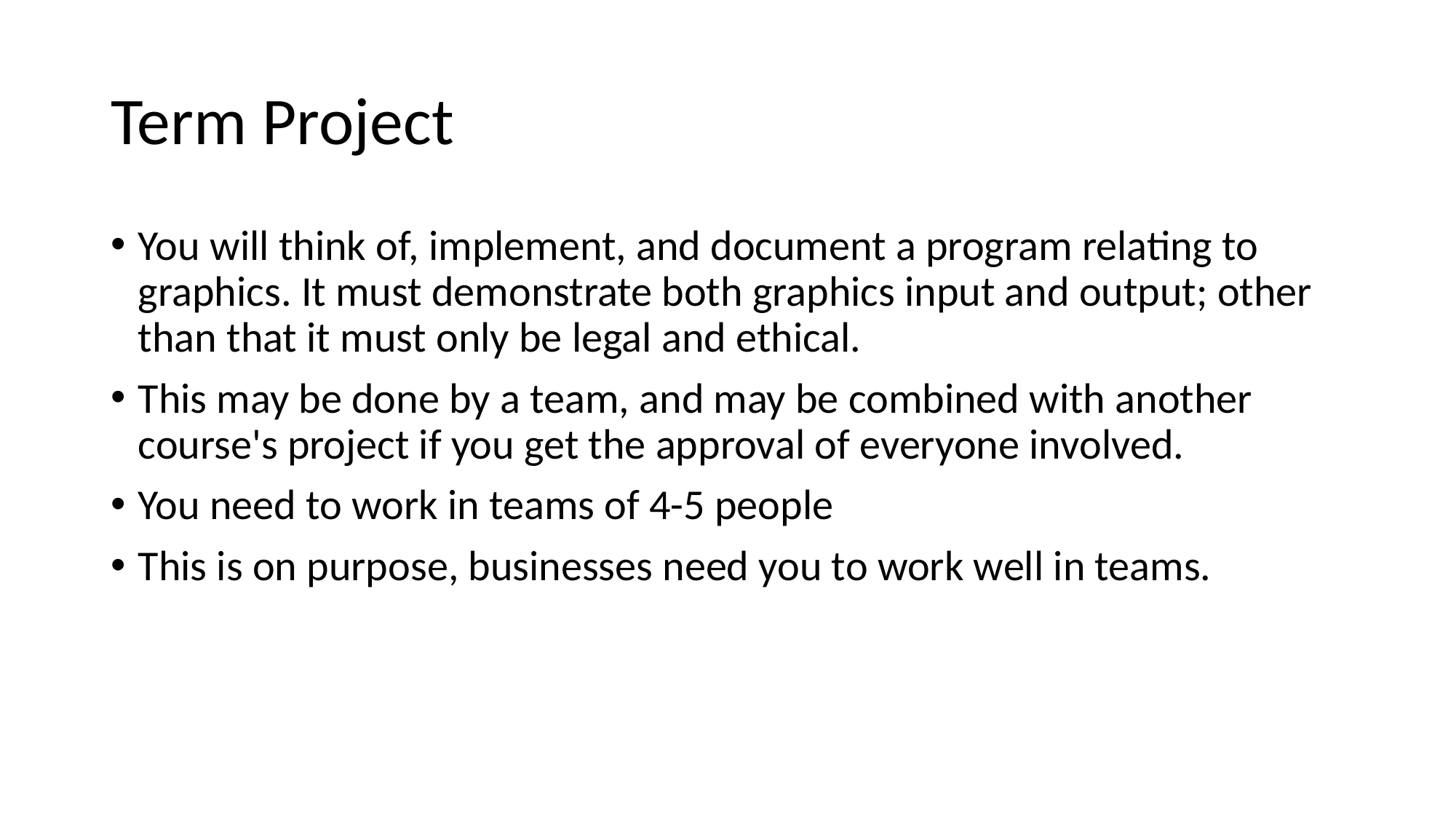

# Term Project
You will think of, implement, and document a program relating to graphics. It must demonstrate both graphics input and output; other than that it must only be legal and ethical.
This may be done by a team, and may be combined with another course's project if you get the approval of everyone involved.
You need to work in teams of 4-5 people
This is on purpose, businesses need you to work well in teams.